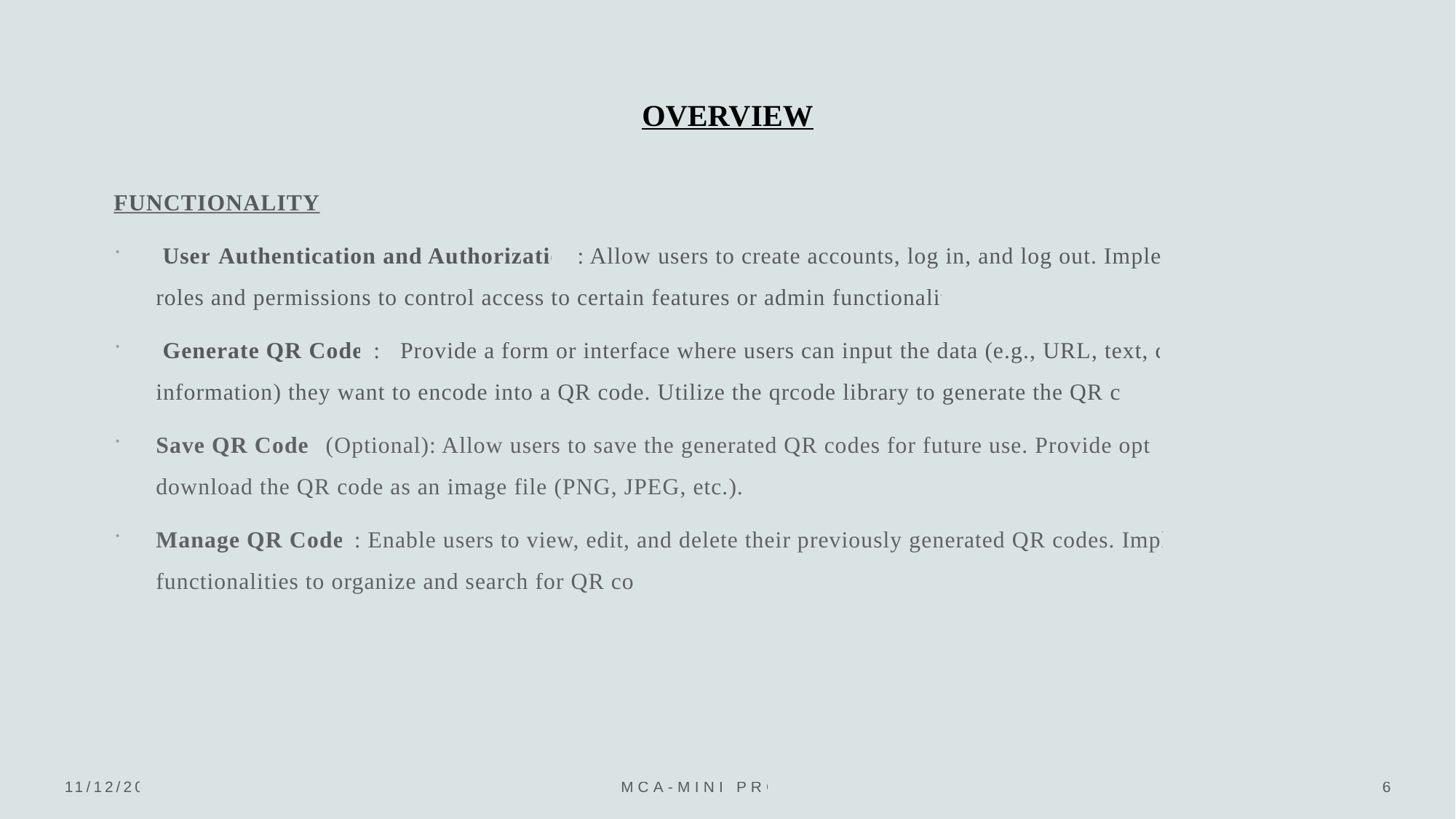

# OVERVIEW

FUNCTIONALITY
 User Authentication and Authorization: Allow users to create accounts, log in, and log out. Implement roles and permissions to control access to certain features or admin functionalities.
 Generate QR Codes:   Provide a form or interface where users can input the data (e.g., URL, text, contact information) they want to encode into a QR code. Utilize the qrcode library to generate the QR code.
Save QR Codes (Optional): Allow users to save the generated QR codes for future use. Provide options to download the QR code as an image file (PNG, JPEG, etc.).
Manage QR Codes: Enable users to view, edit, and delete their previously generated QR codes. Implement functionalities to organize and search for QR codes.
11/12/2023
MCA-Mini Project
6